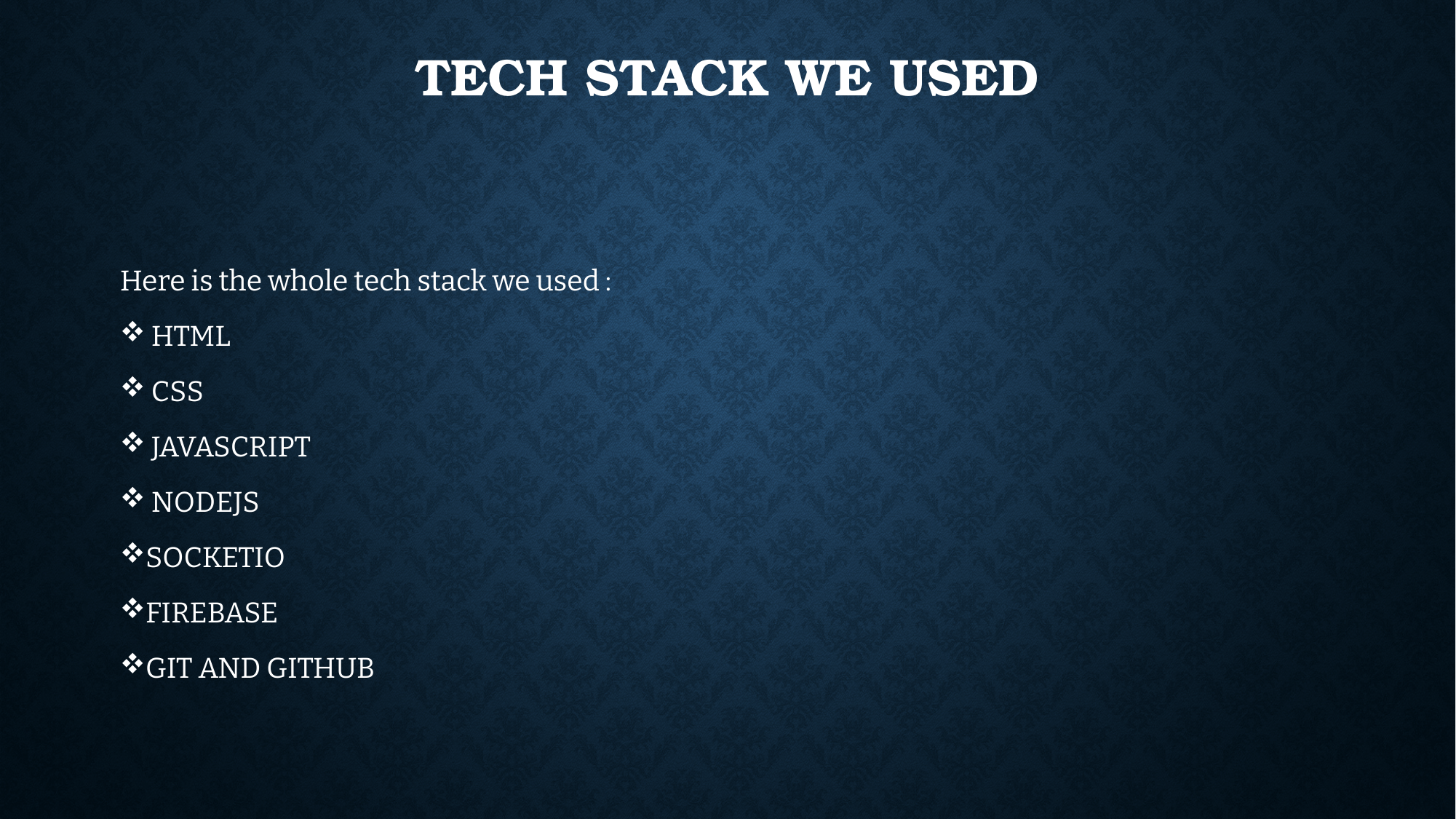

# TECH STACK WE USED
Here is the whole tech stack we used :
 HTML
 CSS
 JAVASCRIPT
 NODEJS
SOCKETIO
FIREBASE
GIT AND GITHUB